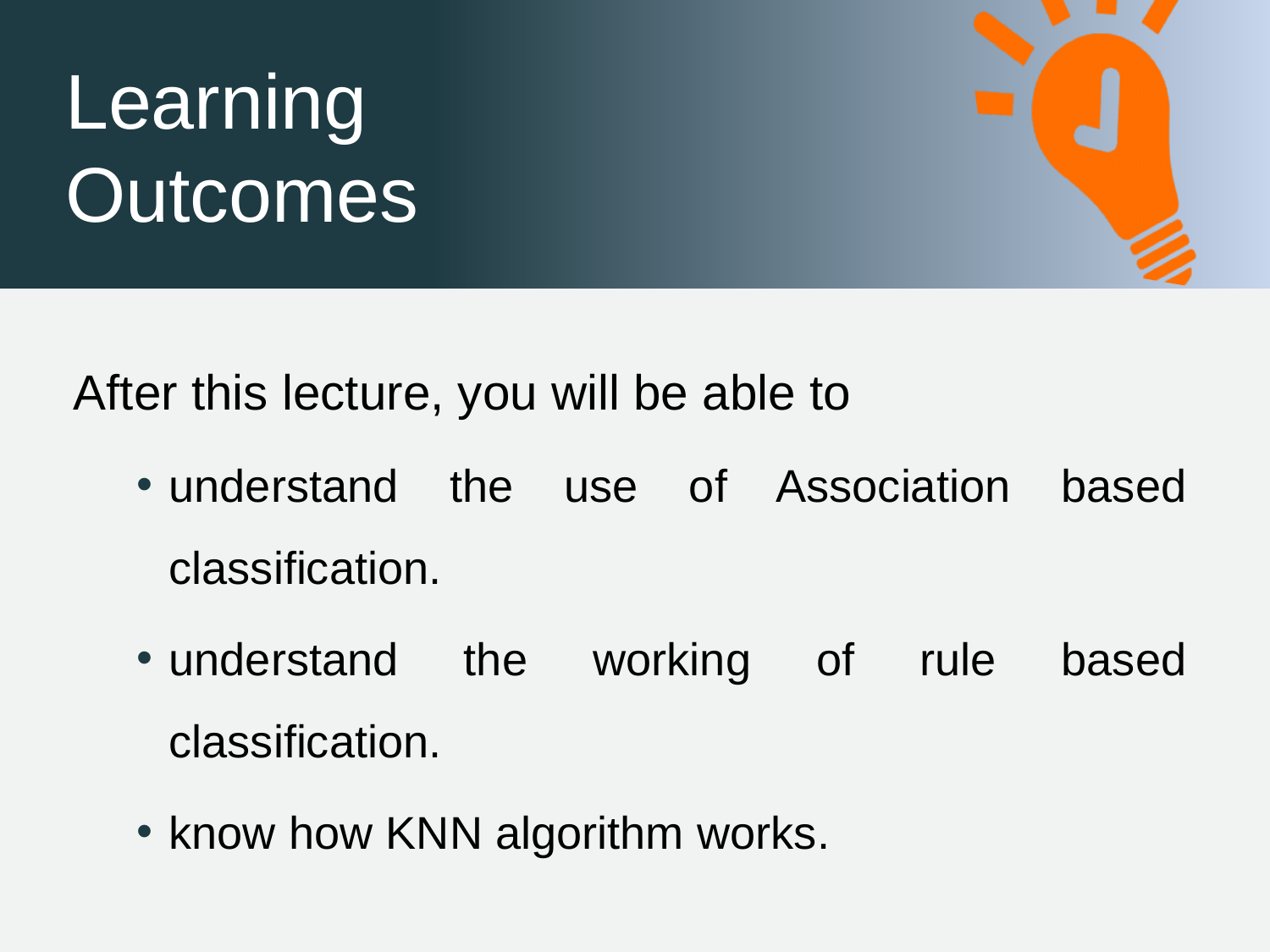

After this lecture, you will be able to
understand the use of Association based classification.
understand the working of rule based classification.
know how KNN algorithm works.